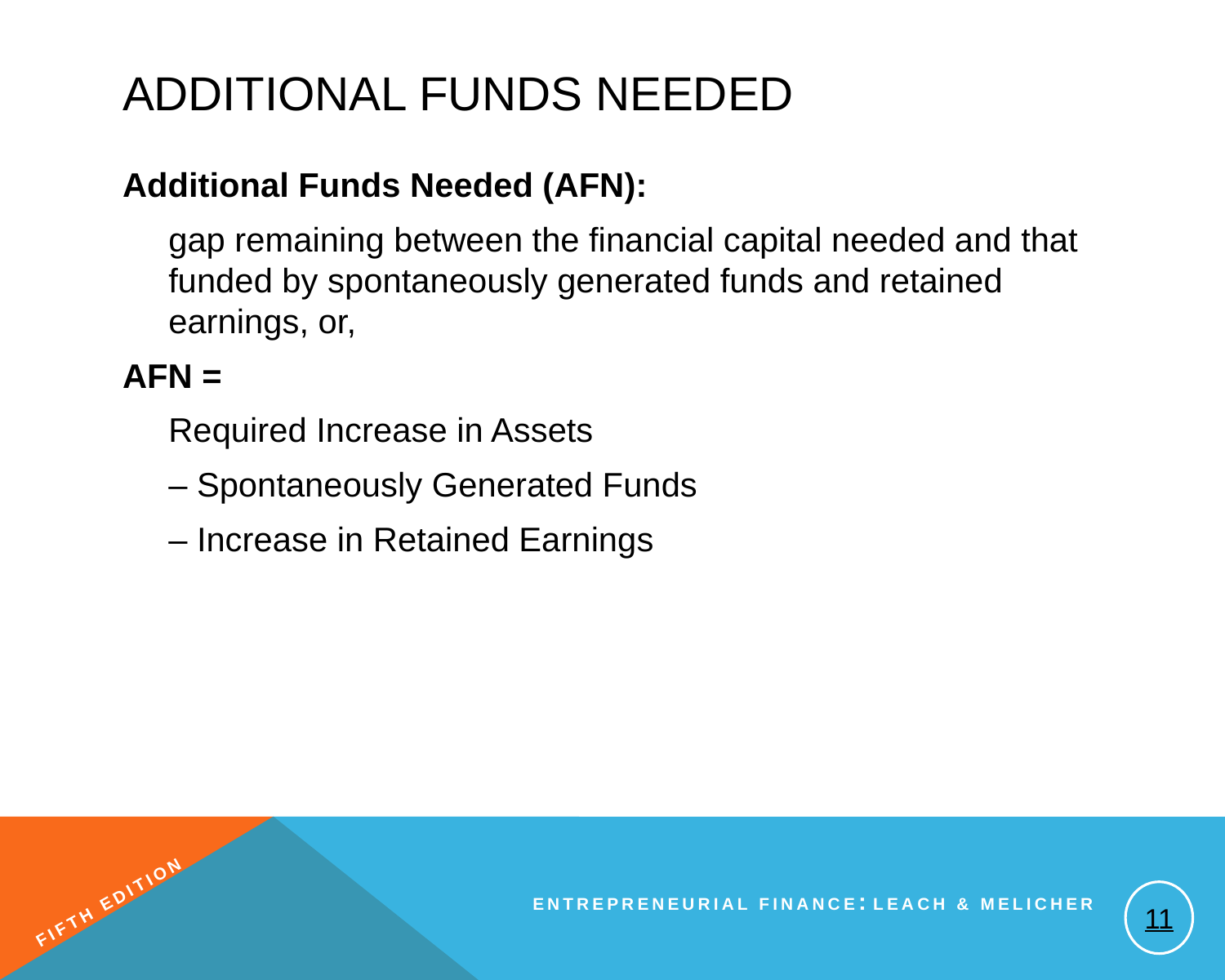

# Additional Funds Needed
Additional Funds Needed (AFN):
	gap remaining between the financial capital needed and that funded by spontaneously generated funds and retained earnings, or,
AFN =
	Required Increase in Assets
	– Spontaneously Generated Funds
	– Increase in Retained Earnings
11